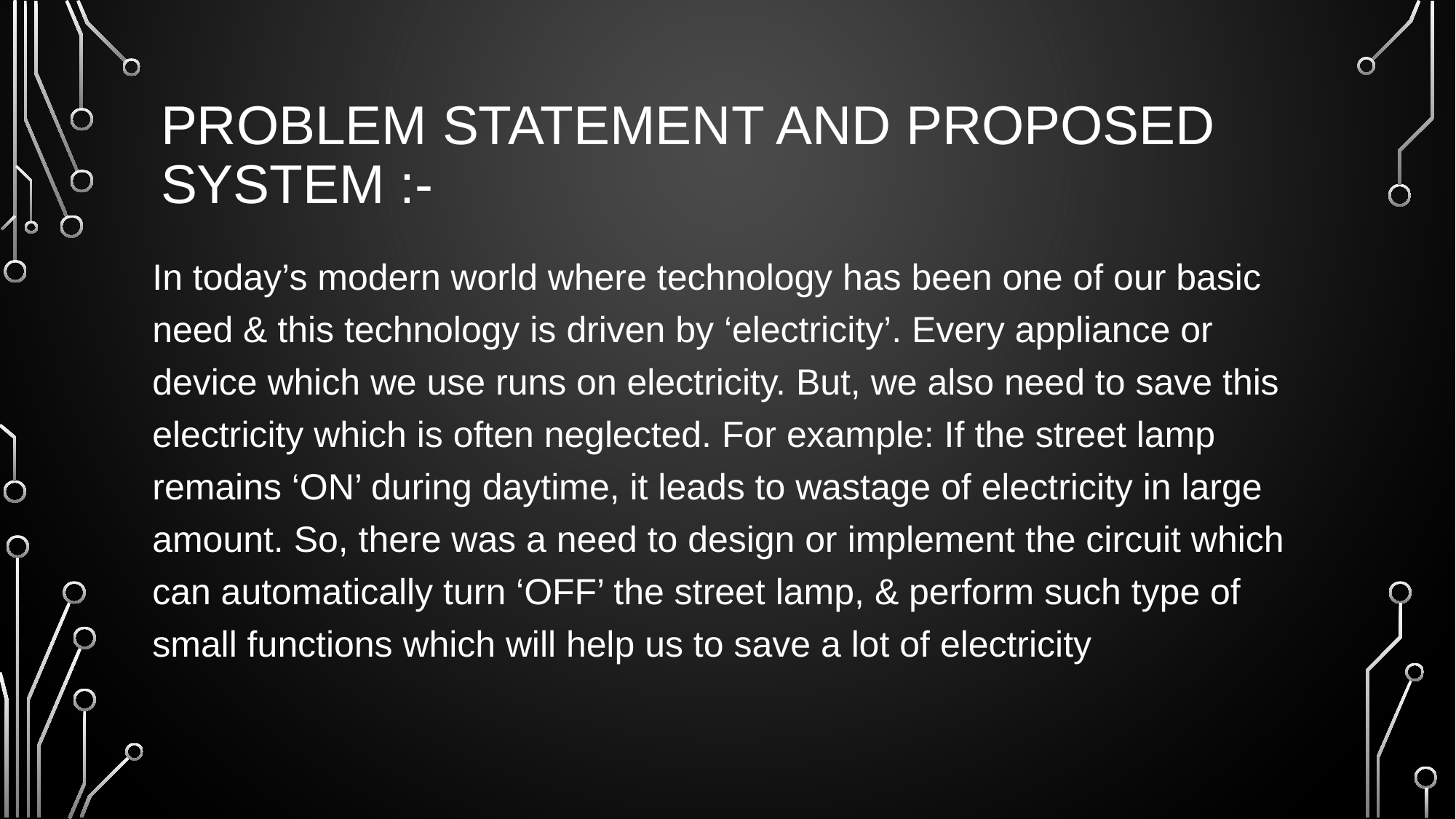

# Problem statement and proposed system :-
In today’s modern world where technology has been one of our basic need & this technology is driven by ‘electricity’. Every appliance or device which we use runs on electricity. But, we also need to save this electricity which is often neglected. For example: If the street lamp remains ‘ON’ during daytime, it leads to wastage of electricity in large amount. So, there was a need to design or implement the circuit which can automatically turn ‘OFF’ the street lamp, & perform such type of small functions which will help us to save a lot of electricity